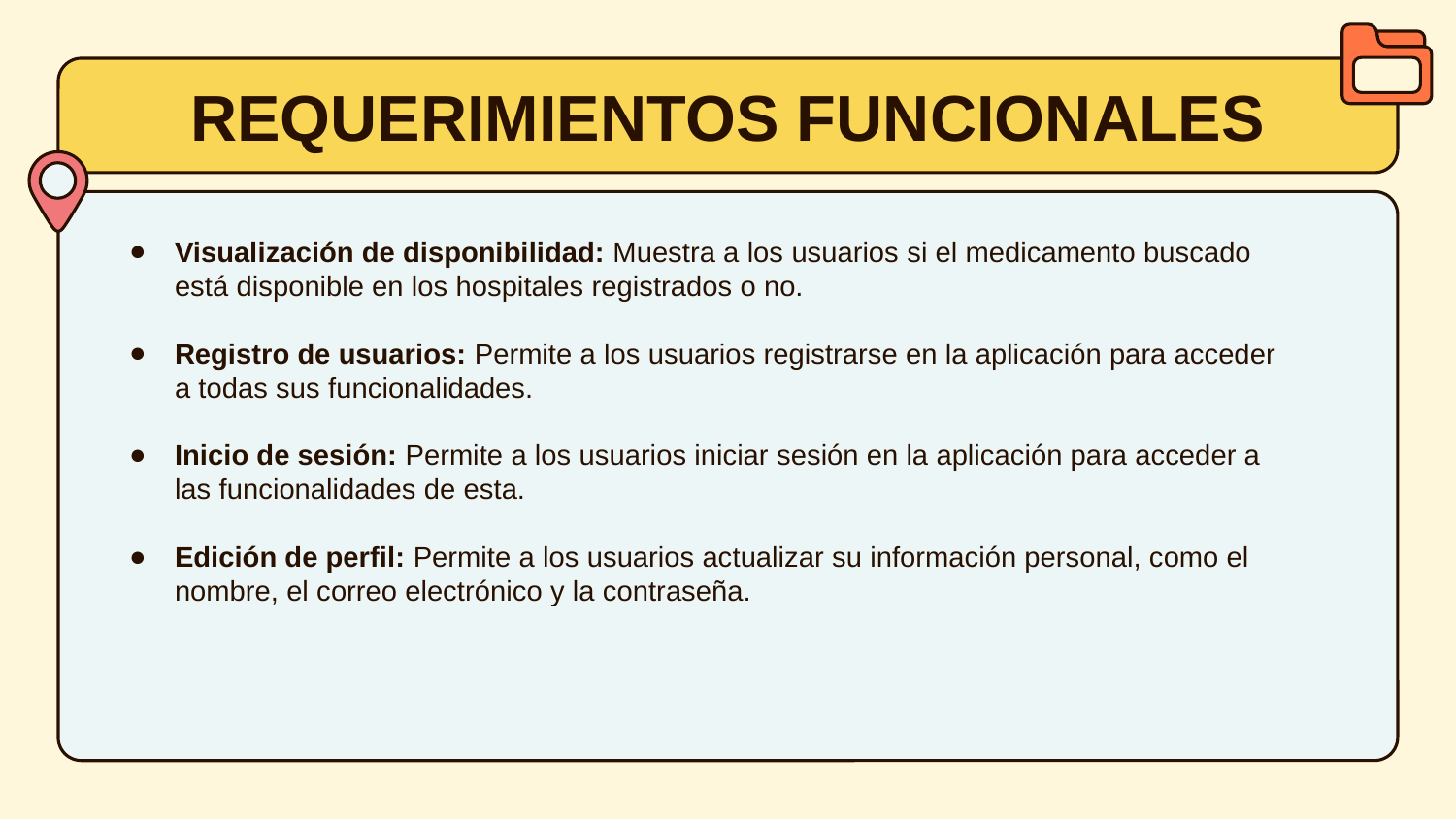

# REQUERIMIENTOS FUNCIONALES

Visualización de disponibilidad: Muestra a los usuarios si el medicamento buscado está disponible en los hospitales registrados o no.

Registro de usuarios: Permite a los usuarios registrarse en la aplicación para acceder a todas sus funcionalidades.

Inicio de sesión: Permite a los usuarios iniciar sesión en la aplicación para acceder a las funcionalidades de esta.

Edición de perfil: Permite a los usuarios actualizar su información personal, como el nombre, el correo electrónico y la contraseña.